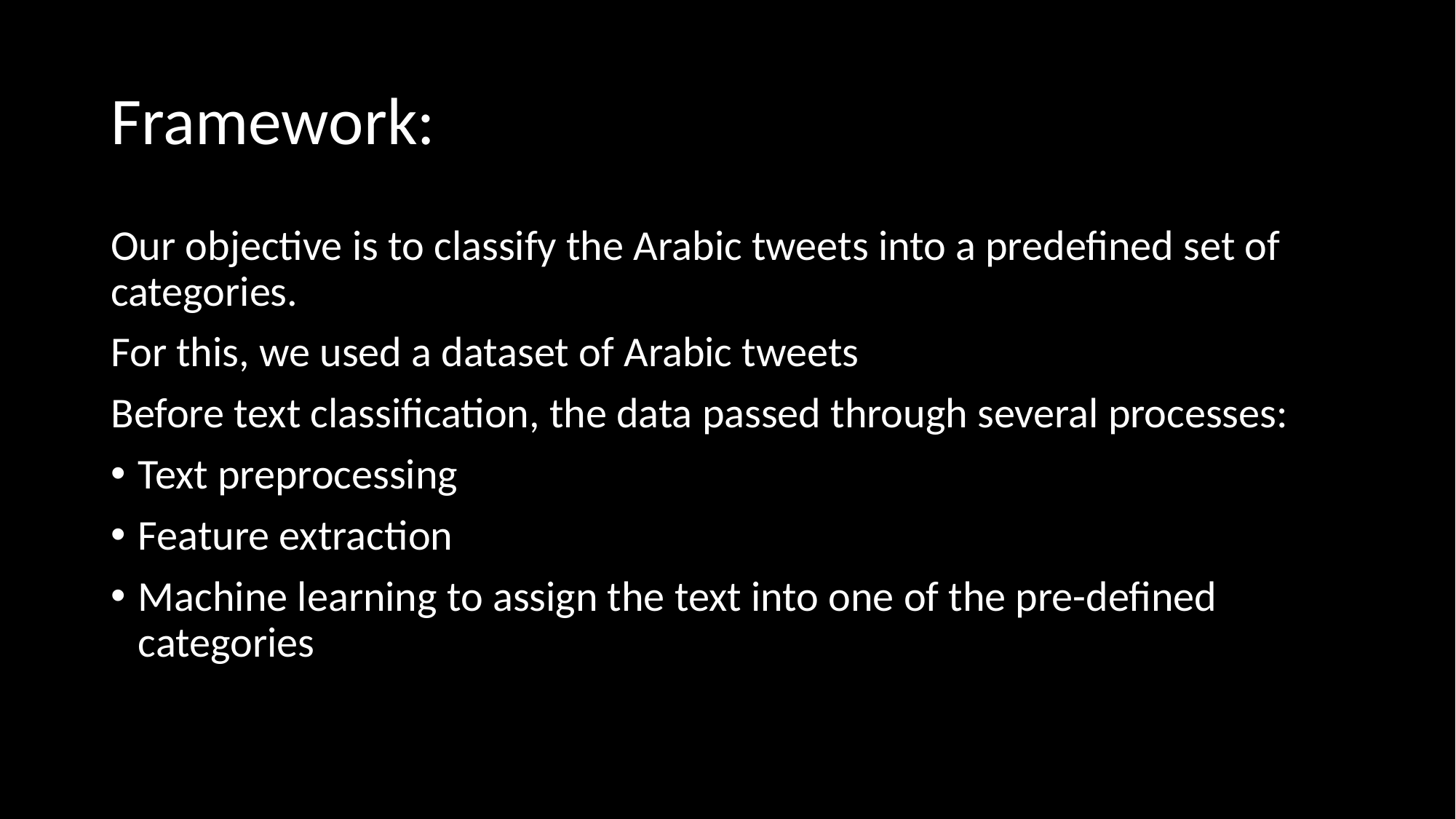

# Framework:
Our objective is to classify the Arabic tweets into a predefined set of categories.
For this, we used a dataset of Arabic tweets
Before text classification, the data passed through several processes:
Text preprocessing
Feature extraction
Machine learning to assign the text into one of the pre-defined categories